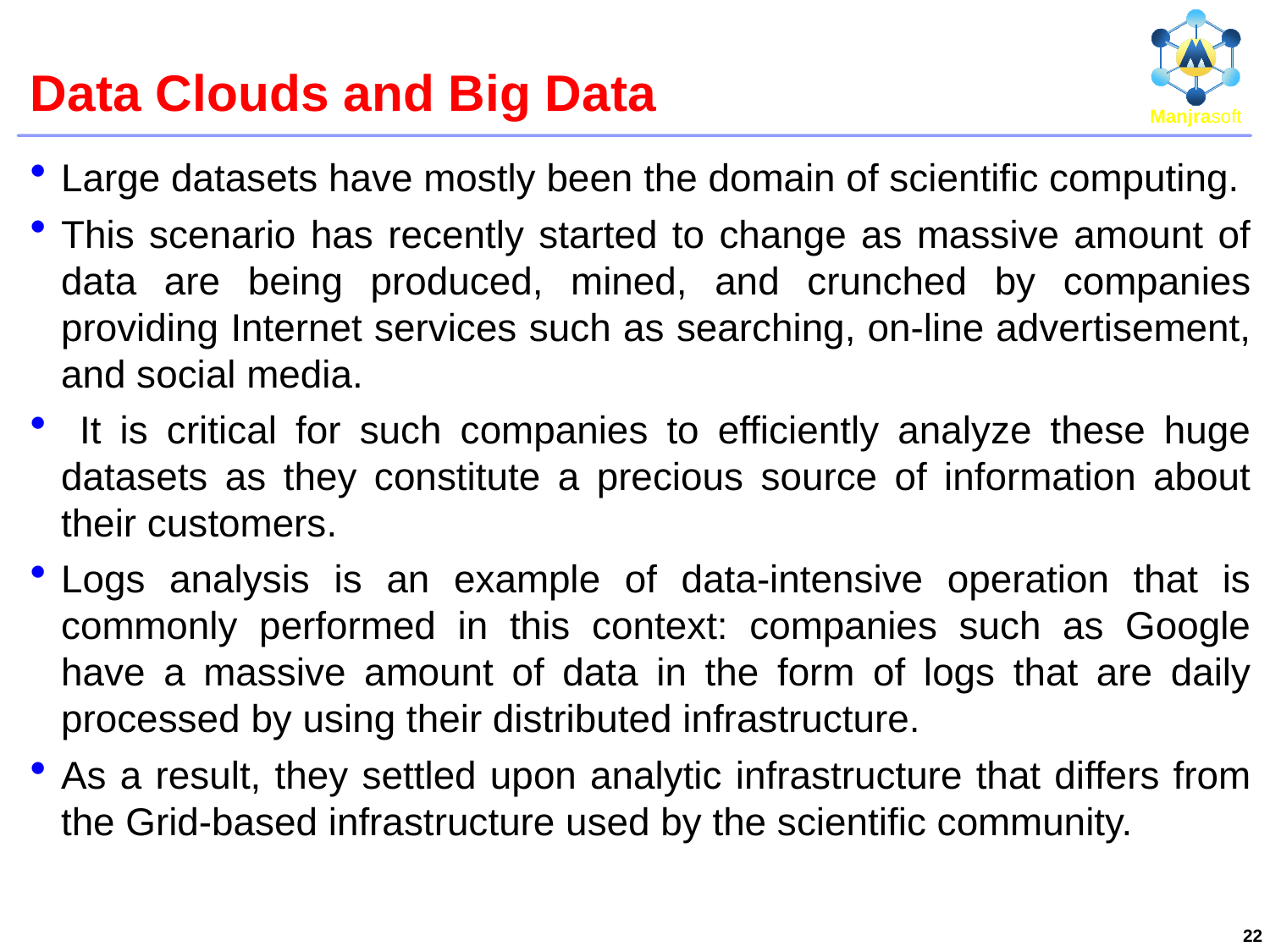

# Data Clouds and Big Data
Large datasets have mostly been the domain of scientific computing.
This scenario has recently started to change as massive amount of data are being produced, mined, and crunched by companies providing Internet services such as searching, on-line advertisement, and social media.
 It is critical for such companies to efficiently analyze these huge datasets as they constitute a precious source of information about their customers.
Logs analysis is an example of data-intensive operation that is commonly performed in this context: companies such as Google have a massive amount of data in the form of logs that are daily processed by using their distributed infrastructure.
As a result, they settled upon analytic infrastructure that differs from the Grid-based infrastructure used by the scientific community.

22